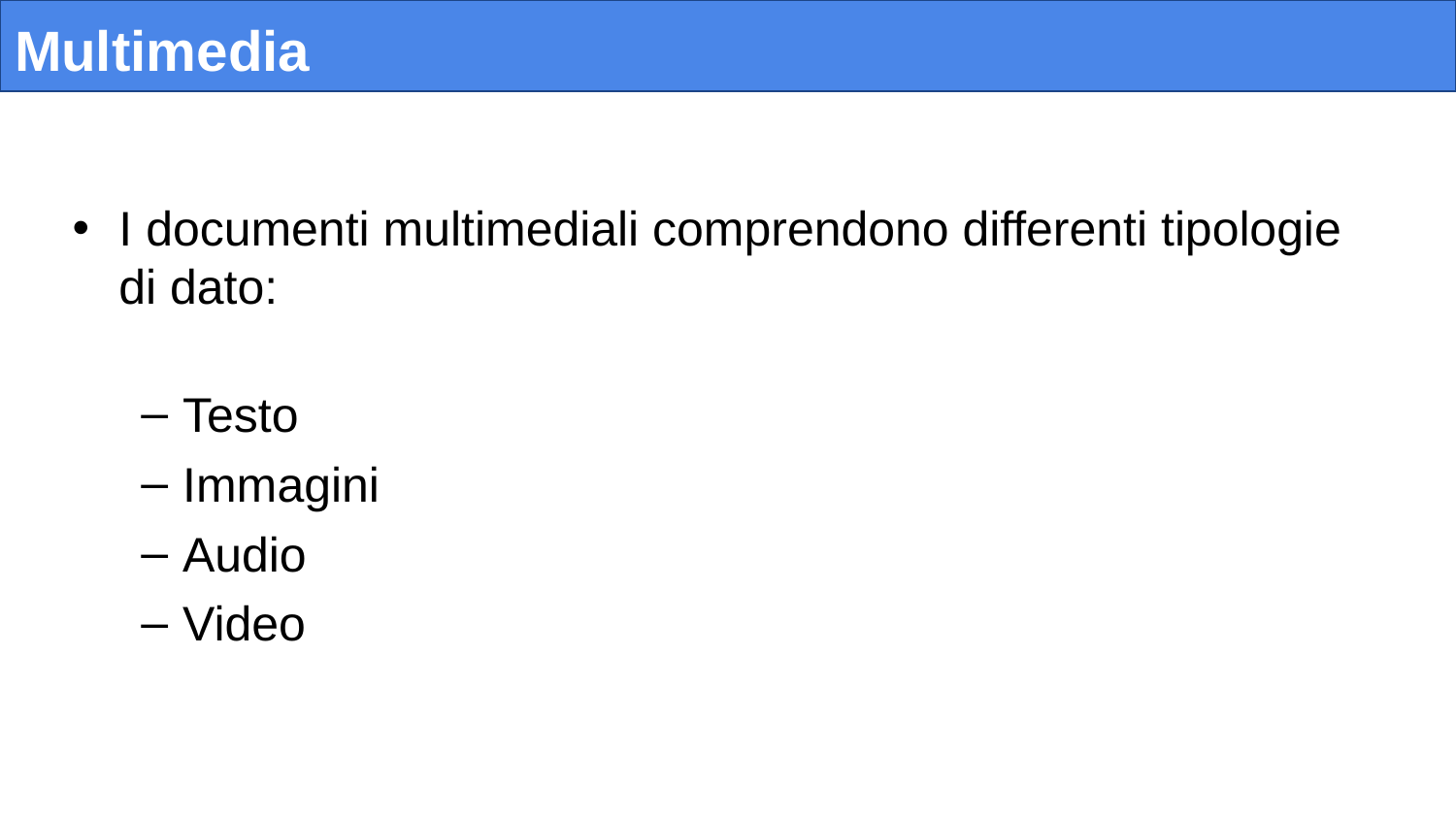

# Multimedia
I documenti multimediali comprendono differenti tipologie di dato:
Testo
Immagini
Audio
Video